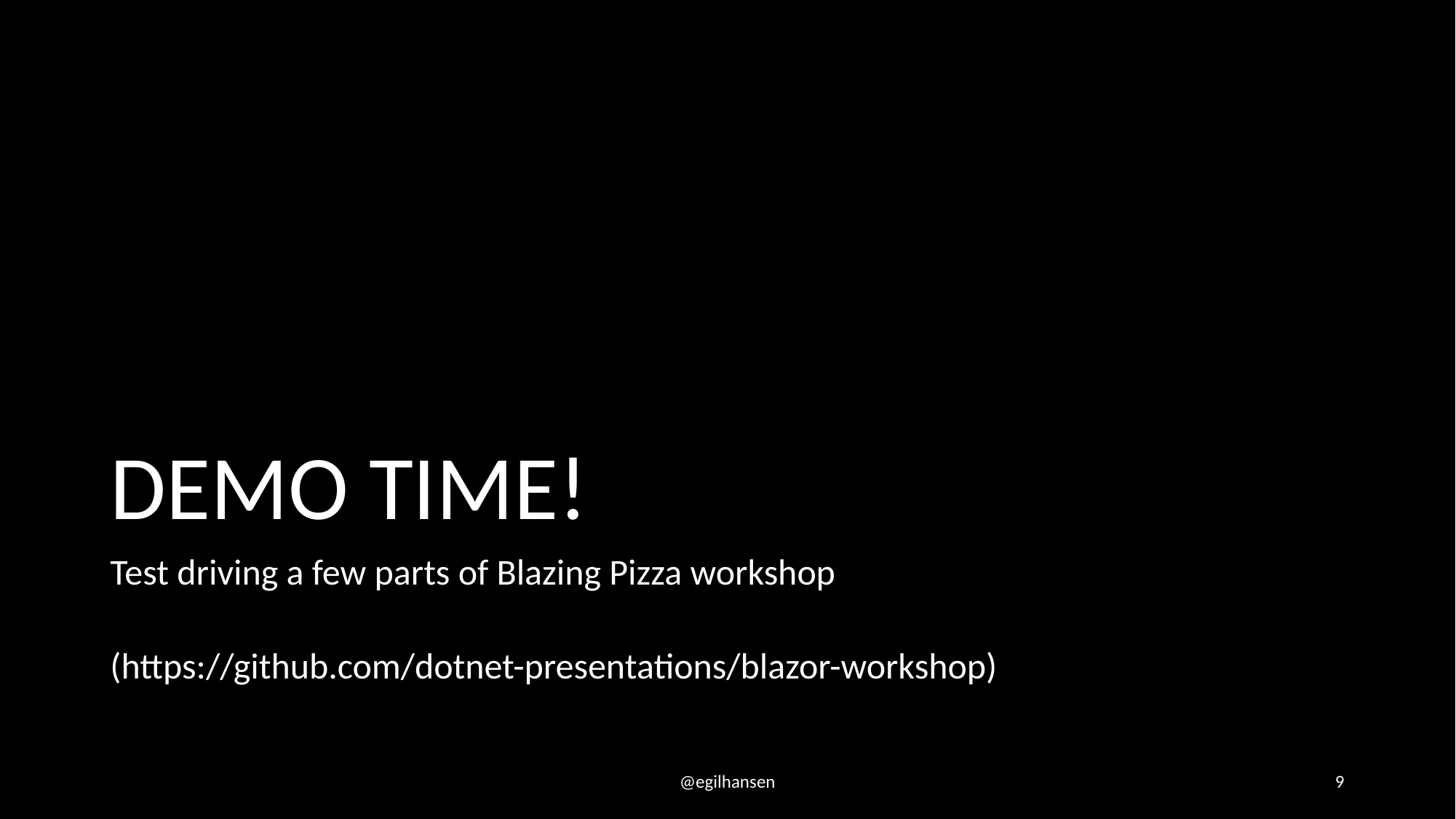

# DEMO TIME!
Test driving a few parts of Blazing Pizza workshop
(https://github.com/dotnet-presentations/blazor-workshop)
@egilhansen
9